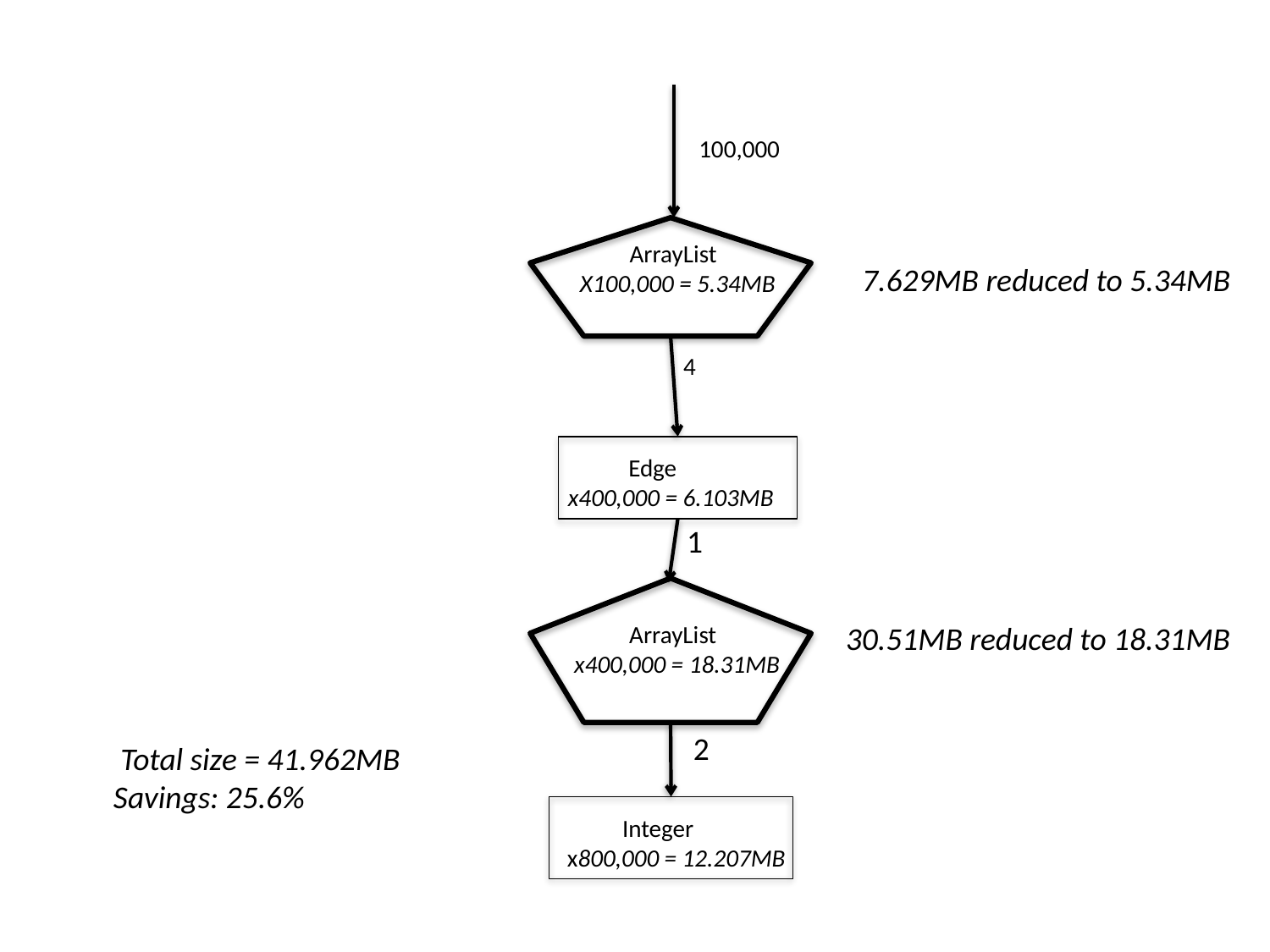

100,000

         ArrayList
X100,000 = 5.34MB
7.629MB reduced to 5.34MB
4

           Edge
x400,000 = 6.103MB
1

          ArrayList
x400,000 = 18.31MB
30.51MB reduced to 18.31MB
2
 Total size = 41.962MB
Savings: 25.6%

           Integer
 x800,000 = 12.207MB